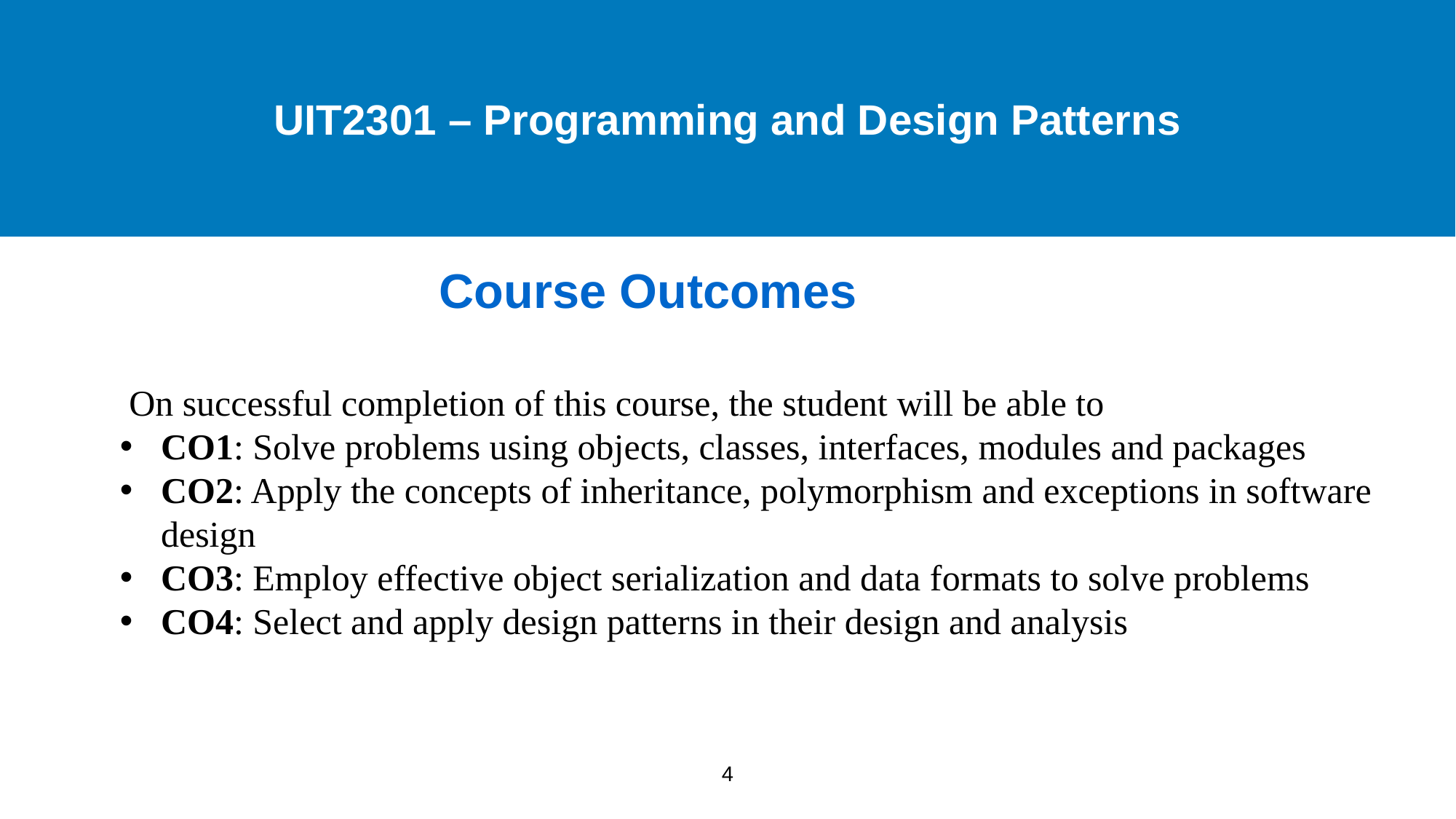

# UIT2301 – Programming and Design Patterns
Course Outcomes
 On successful completion of this course, the student will be able to
CO1: Solve problems using objects, classes, interfaces, modules and packages
CO2: Apply the concepts of inheritance, polymorphism and exceptions in software design
CO3: Employ effective object serialization and data formats to solve problems
CO4: Select and apply design patterns in their design and analysis
4